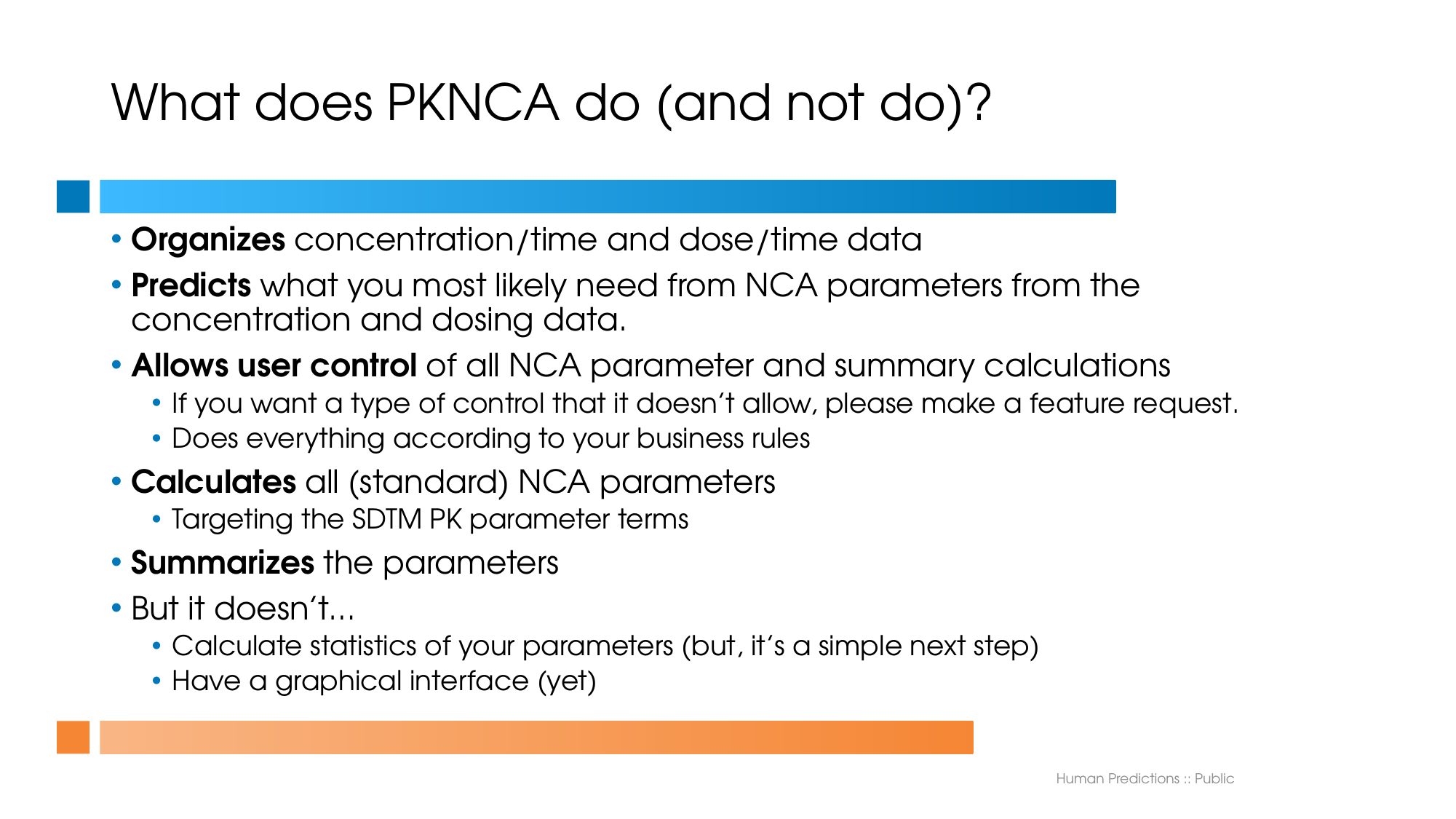

# What does PKNCA do (and not do)?
Organizes concentration/time and dose/time data
Predicts what you most likely need from NCA parameters from the concentration and dosing data.
Allows user control of all NCA parameter and summary calculations
If you want a type of control that it doesn’t allow, please make a feature request.
Does everything according to your business rules
Calculates all (standard) NCA parameters
Targeting the SDTM PK parameter terms
Summarizes the parameters
But it doesn’t…
Calculate statistics of your parameters (but, it’s a simple next step)
Have a graphical interface (yet)